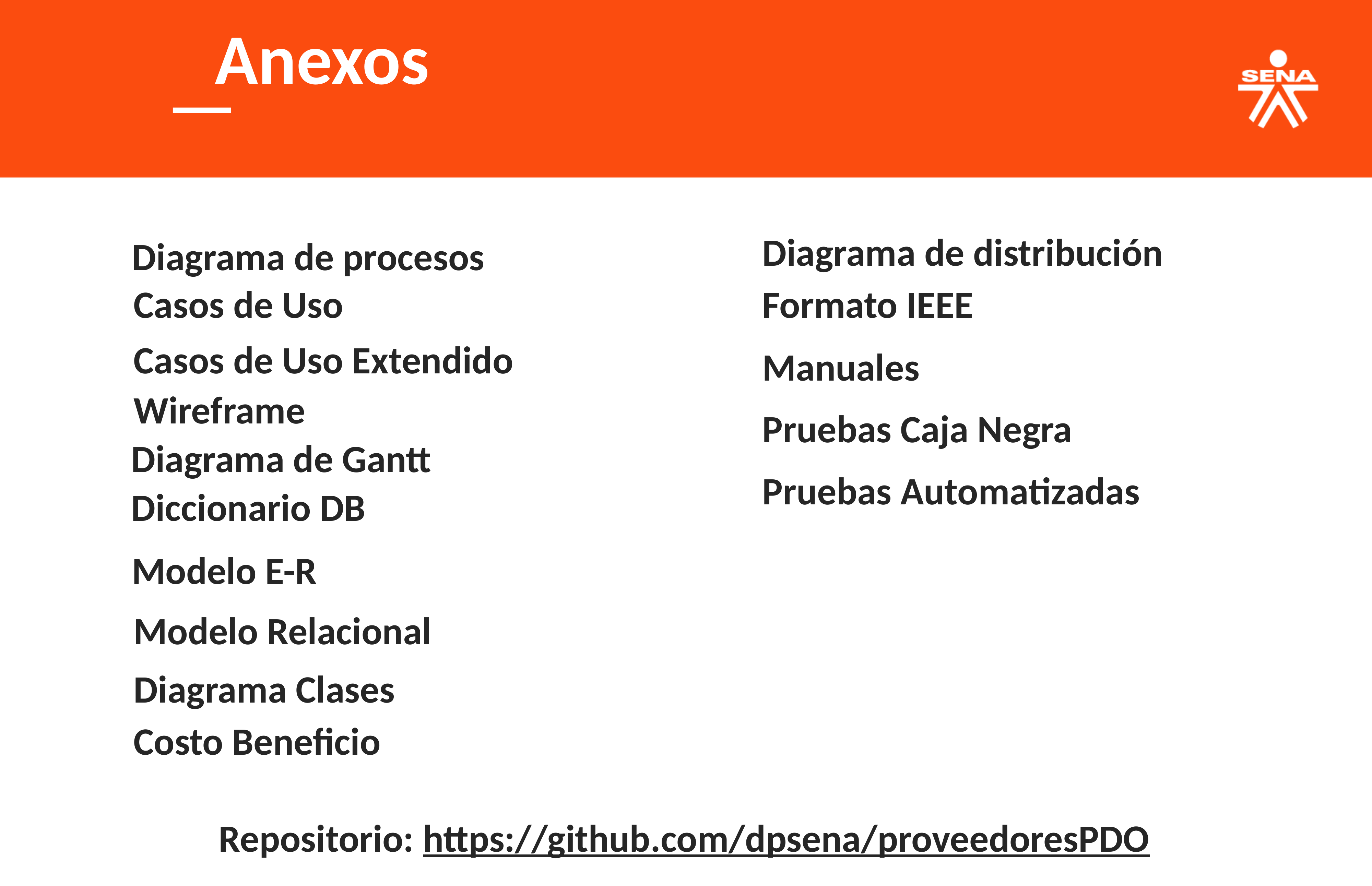

Anexos

Diagrama de distribución
Diagrama de procesos
Casos de Uso
Formato IEEE
Casos de Uso Extendido
Manuales
Wireframe
Pruebas Caja Negra
Diagrama de Gantt
Pruebas Automatizadas
Diccionario DB
Modelo E-R
Modelo Relacional
Diagrama Clases
Costo Beneficio
Repositorio: https://github.com/dpsena/proveedoresPDO